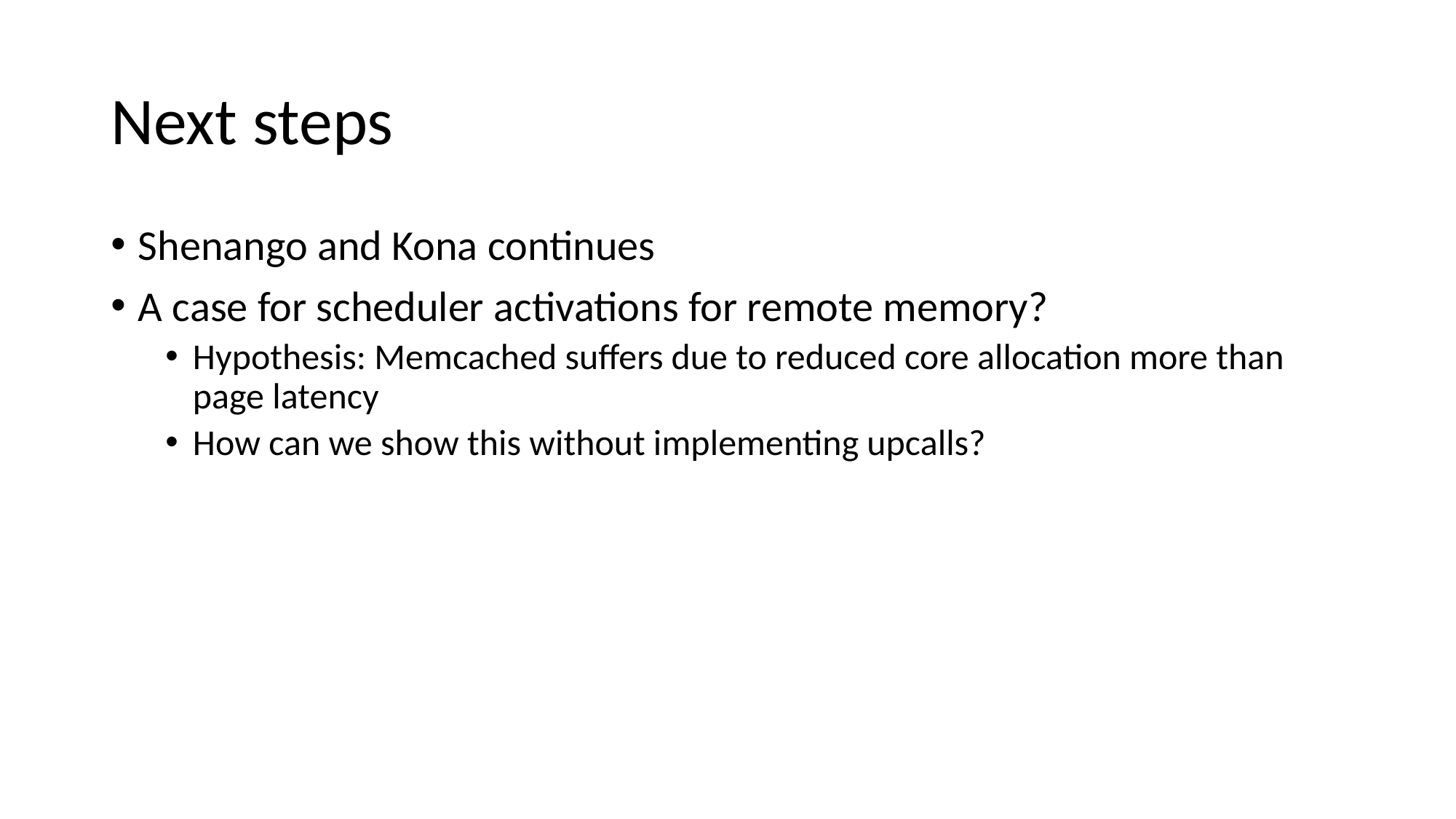

# Next steps
Shenango and Kona continues
A case for scheduler activations for remote memory?
Hypothesis: Memcached suffers due to reduced core allocation more than page latency
How can we show this without implementing upcalls?